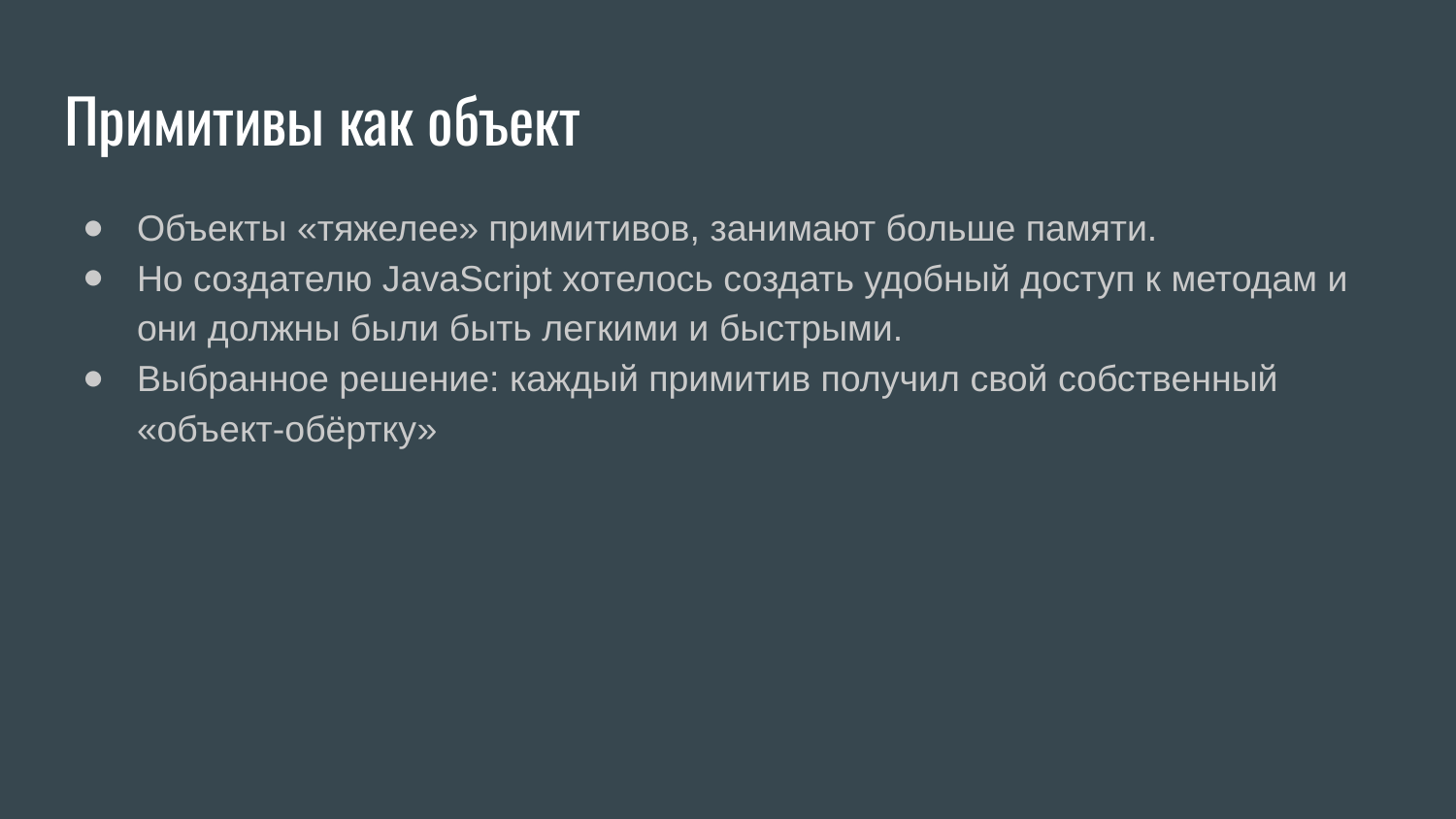

Примитивы как объект
Объекты «тяжелее» примитивов, занимают больше памяти.
Но создателю JavaScript хотелось создать удобный доступ к методам и они должны были быть легкими и быстрыми.
Выбранное решение: каждый примитив получил свой собственный «объект-обёртку»